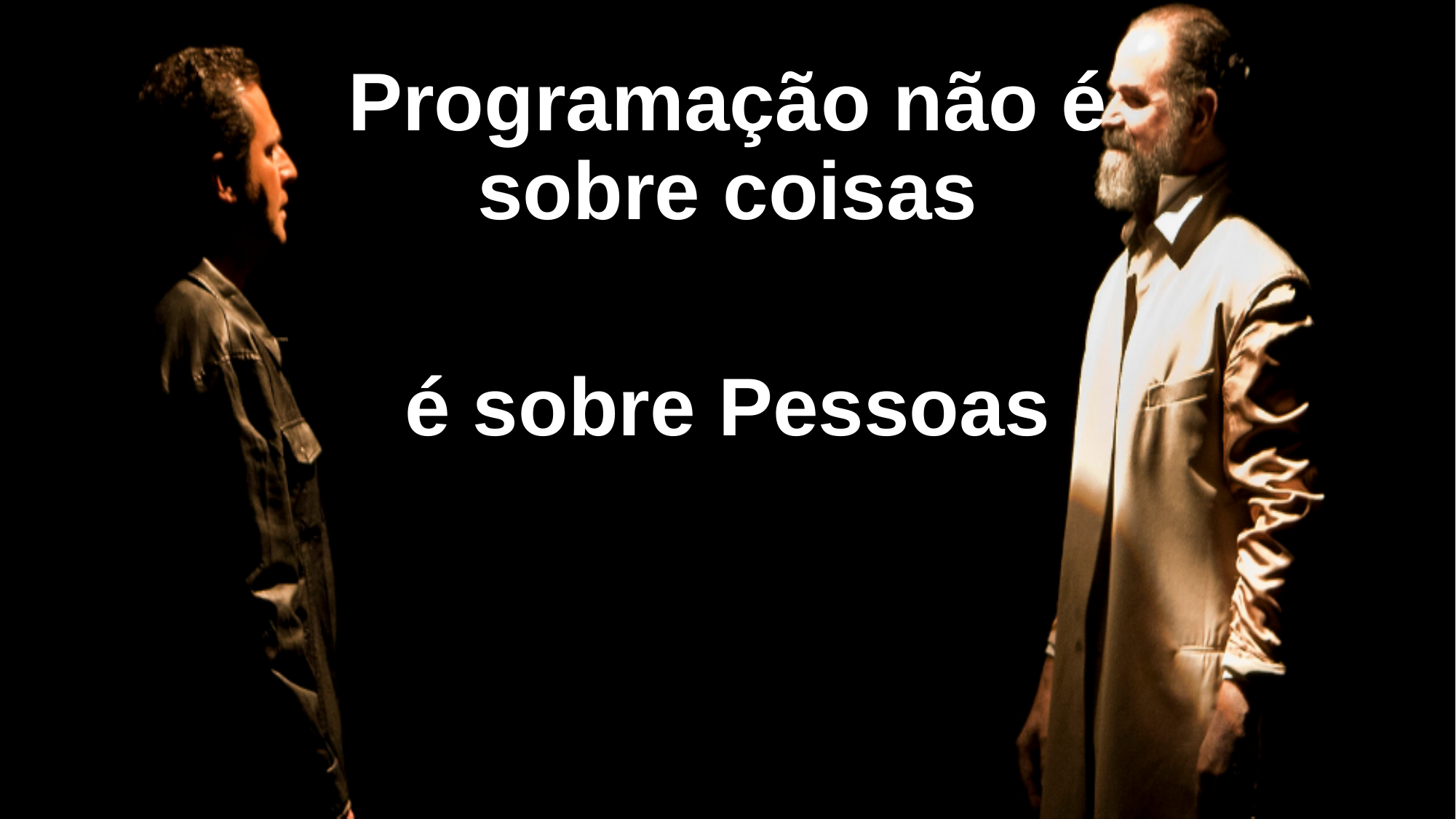

Programação não é sobre coisas
é sobre Pessoas